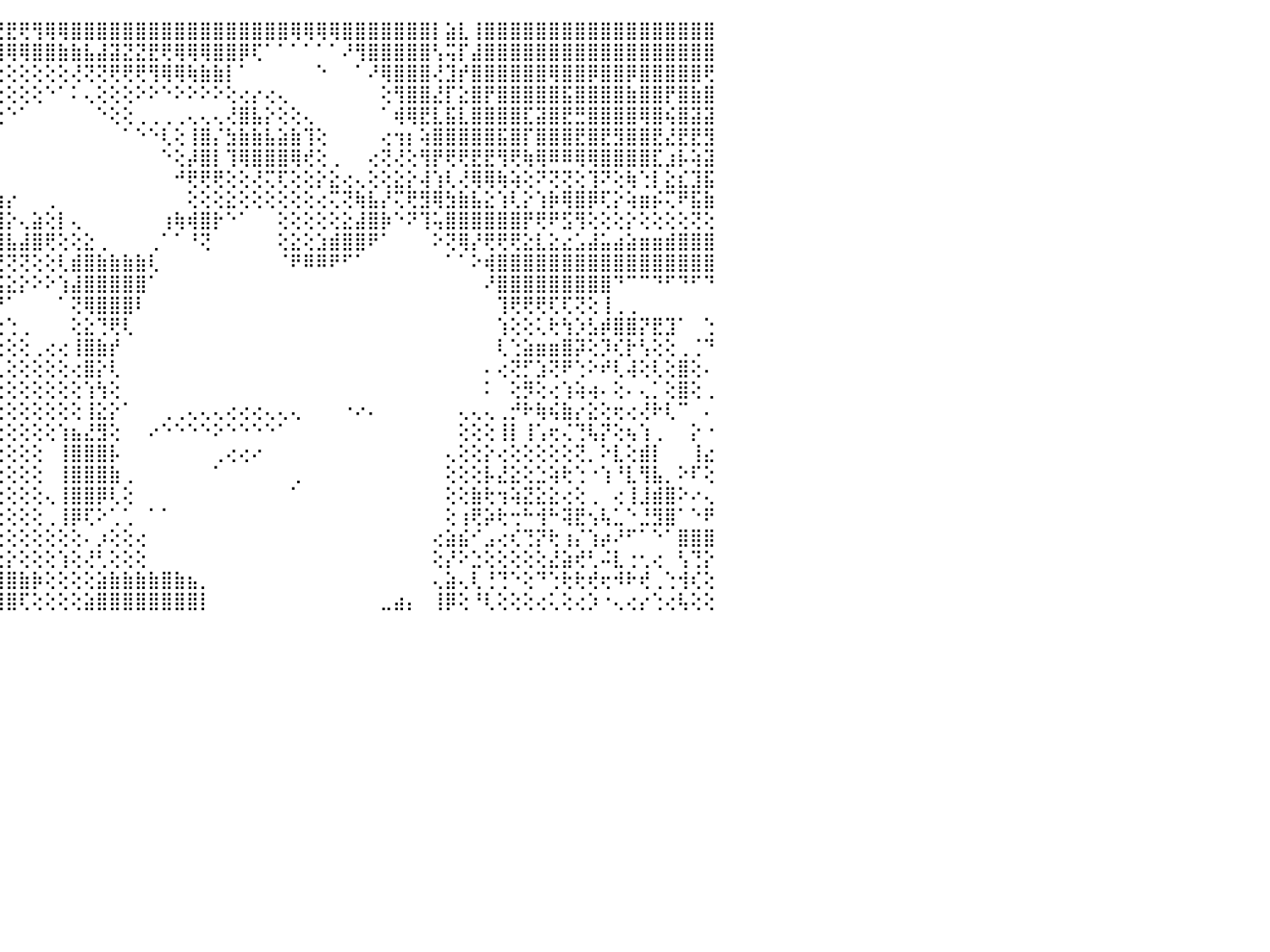

⢿⢟⢟⢏⢝⢕⢕⢕⢅⢅⢔⢕⢕⢕⢕⢕⢕⢕⢕⠕⠕⠑⢸⣿⣇⣿⣿⣿⣿⡟⢟⢟⢕⢸⡇⣿⣿⣿⣷⣷⣷⣵⣼⣝⣝⣟⢟⢻⢿⢿⣿⣿⣿⣿⣿⣿⣿⣿⣿⣿⣿⣿⣿⣿⣿⣿⣿⢿⢿⢿⢿⣿⣿⣿⣿⣿⣿⣿⡇⣵⣇⢸⣿⣿⣿⣿⣿⣿⣿⣿⣿⣿⣿⣿⣿⣿⣿⣿⣿⣿⠀
⢅⢕⢕⢕⢕⢕⢕⢕⢕⢕⢕⢕⢕⢕⢕⢕⢔⢄⢄⠀⠀⠀⢸⣿⣿⣿⣿⣿⣿⡇⢕⢕⢱⢾⡇⣿⡇⢕⢝⢝⢝⢟⢟⢟⢿⢿⢿⣿⣿⣷⣷⣧⣼⣽⣝⣝⣟⢟⢿⢿⢿⣿⣿⡿⢏⠁⠁⠁⠁⠁⠁⠜⢻⣿⣿⣿⣿⣿⢣⢭⡏⣼⣿⣿⣿⣿⣿⣿⣿⣿⣿⣿⣿⣿⣿⣿⣿⣿⣿⣿⠀
⢕⢕⢕⢕⢕⢕⢕⢕⢕⢕⢕⠑⠑⠑⠑⠑⠑⠑⠑⠀⠀⠀⢸⣿⣿⣿⣿⣿⣿⡇⢕⢕⢔⢕⡇⢾⢇⢕⢕⢕⢕⢕⢕⢕⢕⢕⢕⢕⢕⢕⢜⢝⢝⢟⢟⢟⢻⢿⢿⢷⣷⣷⡇⠁⠀⠀⠀⠀⠀⠑⠀⠀⠁⠜⢿⣿⣿⣿⢜⣹⡞⣿⣿⣿⣿⣿⣿⢿⣿⣿⡿⣿⣿⡿⣿⣿⣿⣿⣿⢟⠀
⠁⠑⠁⠁⢕⢑⣕⡕⢕⢔⠀⠀⠀⠀⠀⢀⠀⢕⢄⠀⢄⢀⣼⣿⣿⣿⣿⣿⣿⡇⢕⢕⢵⣵⢇⢧⢕⢕⣕⡕⢕⢕⢕⢕⢕⢕⢕⢕⠑⠁⠅⢄⢕⢕⢕⠕⠕⠑⠕⠕⠕⠕⢕⢔⡔⢔⢄⠀⠀⠀⠀⠀⠀⠀⢕⢻⣿⣿⣜⡏⣕⣿⡟⣿⣿⣿⣿⣿⣯⣿⣿⣿⣿⣷⣿⣿⡟⣿⣷⣿⠀
⢄⢄⢰⣄⢕⢕⣿⡇⢕⢕⢔⢔⢕⢔⠕⠜⠕⢕⢕⢕⢕⠕⢿⣿⣿⣿⣿⣿⣿⡇⢕⢕⢜⢫⣟⣿⢕⠕⢿⠇⢕⢕⢝⢕⢕⠑⠁⠀⠀⠀⠀⠀⠑⢕⢕⢀⢀⢀⢀⢄⢄⢄⢜⣿⣧⡕⢕⢕⢄⠀⠀⠀⠀⠀⠁⢾⢿⣟⣇⣯⣇⣿⣿⣿⣿⣏⣽⣿⣟⣛⣿⣿⣿⣿⢿⣿⢮⣿⣽⣽⠀
⢑⢑⢘⠉⢕⢕⢙⢇⢕⢕⢄⢕⢕⢔⣶⢰⡆⣧⢕⢕⢕⠀⢸⡿⢿⣿⣿⣿⣿⡇⢕⢕⢕⡷⢽⢿⢑⢕⢰⣵⢕⢕⢕⠁⠀⠀⠀⠀⠀⠀⠀⠀⠀⠀⠁⠑⠑⢇⢕⢸⣿⡌⣳⣷⣷⣧⣵⣷⢹⢕⠀⠀⠀⠀⢔⢲⡆⢵⣿⣿⣿⣿⣿⣯⣿⡏⣿⣿⣿⣟⣿⣟⣻⣿⣿⣟⣜⣟⣟⣻⠀
⢕⢕⢕⢅⢕⢕⠕⣕⣕⡕⠕⢕⢕⢕⢽⢸⡇⡿⢕⢕⢕⢕⢜⢕⢕⢻⣿⣿⣿⣿⢷⢕⢱⣵⣿⢕⢕⢕⢸⣵⢕⢕⠁⠀⠀⠀⠀⠀⠀⠀⠀⠀⠀⠀⠀⠀⠀⠑⢕⡼⣿⡇⢹⢿⣿⣿⣿⢿⢞⢕⢀⠀⠀⢔⢝⢜⢕⢻⡟⢟⢟⣟⣟⢻⢟⢷⢿⠿⠿⢿⢿⣿⣿⣿⣿⣏⣰⡧⢵⣽⠀
⠵⠵⠕⢕⢕⣕⡑⣻⡻⡇⠀⢕⢕⢕⢜⢜⢇⢇⢕⢕⢕⢕⢕⢕⢕⢸⣿⣿⣿⣿⢝⢇⢸⢿⣿⢕⢕⢕⢸⣷⢕⢱⠀⡀⠀⠀⠀⠀⠀⠀⠀⠀⠀⠀⠀⠀⠀⠀⠚⢟⢟⢟⢕⢕⢜⢍⢏⢕⢕⡕⣕⢔⢄⢕⢕⣕⡕⢼⢱⢇⢜⢿⢿⢷⢵⢕⠝⢝⢝⢕⢹⠝⢕⢷⢑⡇⣕⣎⣹⣯⠀
⢔⢄⠄⠀⠀⠀⠑⢄⢎⢕⢔⢕⢕⢕⢕⢔⢕⢕⢕⢕⢕⢕⠑⡕⢕⢸⣿⣿⣿⣿⢕⢕⢕⢕⣿⢕⢕⣱⣵⣽⢕⢜⢕⢘⣷⡔⠀⠀⢀⠀⠀⠀⠀⠀⠀⠀⠀⠀⠀⢕⢕⢕⣕⢕⢕⢕⢕⢕⢕⢔⢍⢝⢷⣧⡜⢍⢟⣻⢿⣳⣷⣧⣕⢱⢇⡕⢱⡷⢿⣿⡿⢏⡕⢵⣶⡮⢍⠟⣯⣷⠀
⣵⣵⣷⣷⣷⣶⣵⣵⣕⢕⢕⡁⢸⣷⡔⢕⢕⢕⠕⢑⢕⠁⠀⣿⣷⣸⣿⣿⡻⢿⢕⢕⢕⢕⣿⡇⠕⠝⢝⢇⢅⢪⢡⣿⣿⡕⢄⣵⢕⡇⢄⠀⠀⠀⠀⠀⠀⢰⢷⢾⣿⡗⠑⠁⠀⠀⢕⢕⢕⢕⢕⣕⣼⣿⡷⠑⠝⢹⢥⣿⣿⣿⣿⣿⣿⡟⢟⠟⣫⢻⢕⢕⢕⡕⢕⢕⢕⢕⢝⢕⠀
⣿⣿⣿⣿⣿⣿⣿⣿⡿⢕⠈⠕⠏⠟⢕⡏⠕⢰⠄⢁⢀⠑⢔⢝⢟⢾⣿⣿⣯⣕⢅⢰⣕⢕⣿⡇⢄⠔⢱⢵⢕⢵⠁⢽⣿⣧⣼⣿⢟⢕⢕⣕⢀⠀⠀⠀⢀⠁⠁⠘⢝⠀⠀⠀⠀⠀⢕⣕⢕⣱⣾⣿⣿⠟⠁⠀⠀⠀⠕⢝⢿⡜⢟⢟⢟⣕⣇⣕⣔⣡⣼⣥⣴⣵⣶⣶⣾⣿⣿⣿⠀
⠅⠅⠔⠤⠄⠔⠔⠀⢕⢕⢔⢄⢄⢄⢌⢁⠀⢀⢀⠄⠁⠁⢄⡼⣵⣕⢕⡕⢸⣟⢕⢄⠝⢳⣿⣇⢄⢀⠕⠕⠑⠄⡄⢕⢝⢝⢝⢕⢕⢇⣾⣿⣷⣷⣷⣷⢇⠀⠀⠀⠀⠀⠀⠀⠀⠀⠈⠟⠿⠿⠟⠋⠁⠀⠀⠀⠀⠀⠀⠁⠁⠕⢾⣿⣿⣿⣿⣿⣿⣿⣿⣿⣿⣿⣿⣿⣿⣿⣿⣿⠀
⢀⢀⢀⢀⢁⢀⢀⢀⣕⣷⣷⣷⣷⣧⣵⣵⣵⣱⣅⣴⡶⢧⢵⢜⣝⡛⠳⢵⢅⢕⣑⡕⢕⣹⢿⣿⡗⢕⣗⣗⣷⣿⡿⢯⣯⣕⡕⠕⠕⢱⣼⣿⣿⣿⣿⣿⠁⠀⠀⠀⠀⠀⠀⠀⠀⠀⠀⠀⠀⠀⠀⠀⠀⠀⠀⠀⠀⠀⠀⠀⠀⠀⠜⣿⣿⣿⣿⣿⣿⣿⣿⣿⠙⠉⠉⠙⠋⠙⠋⠙⠀
⣵⣵⣵⣥⣷⣷⣵⣵⣽⣿⣿⣟⣿⣿⣿⣿⣿⣿⣿⣿⣿⡷⢷⢕⠡⢅⢅⢅⣄⣔⣕⣕⣱⣕⣹⣕⣵⣿⣿⣿⣿⣿⣿⣿⠟⠁⠀⠀⠀⠁⢝⢿⣿⣿⣿⠇⠀⠀⠀⠀⠀⠀⠀⠀⠀⠀⠀⠀⠀⠀⠀⠀⠀⠀⠀⠀⠀⠀⠀⠀⠀⠀⠀⢹⢟⢟⢟⢏⢏⢝⢕⢸⢀⢀⠀⠀⠀⠀⠀⠀⠀
⣿⣿⣿⣿⣿⣿⣿⣿⣿⣿⣿⣿⣿⣿⣿⣿⣿⣿⣿⣯⣽⣝⣕⣟⣽⣿⣿⣿⣿⣿⣿⣿⣿⣿⣿⣿⣿⣿⣿⣿⣿⣿⣿⡇⢔⢑⢀⠀⠀⠀⢕⣕⢙⢟⢇⠀⠀⠀⠀⠀⠀⠀⠀⠀⠀⠀⠀⠀⠀⠀⠀⠀⠀⠀⠀⠀⠀⠀⠀⠀⠀⠀⠀⢱⢕⢕⢅⢗⢳⡱⣣⡾⣿⣿⡝⣟⣹⠁⠀⢑⠀
⣽⣽⣽⣿⣿⣿⣿⣿⣿⣿⣿⣿⣿⣿⣿⣿⣿⣿⣿⣿⣿⣿⣿⣿⣿⣿⣿⣿⣿⣿⣿⣿⣿⣿⣿⣿⣿⣿⣿⣿⣿⣿⣿⢕⢕⢕⢕⢀⢔⢔⢸⣿⣷⡞⠀⠀⠀⠀⠀⠀⠀⠀⠀⠀⠀⠀⠀⠀⠀⠀⠀⠀⠀⠀⠀⠀⠀⠀⠀⠀⠀⠀⠀⢇⢑⣵⣶⣶⣿⡽⢕⡹⢎⡗⢣⢕⢕⢀⢈⠙⠀
⣿⣿⣿⣿⣿⣿⣿⣿⣿⣿⣿⣿⣿⣿⣿⣿⣿⣿⣿⣿⣿⢿⢿⢿⣿⣿⣿⣿⣿⣿⣿⣿⣿⣿⣿⣿⣿⣿⣿⣿⣿⣿⡟⢅⢄⢕⢕⢕⢕⢕⢔⣿⡕⢇⠀⠀⠀⠀⠀⠀⠀⠀⠀⠀⠀⠀⠀⠀⠀⠀⠀⠀⠀⠀⠀⠀⠀⠀⠀⠀⠀⠀⠄⢔⢝⡋⣱⢝⠟⢑⠕⠞⢇⢼⢕⢇⢕⣿⢕⠄⠀
⣿⣿⣿⣿⣿⣿⣿⣿⣿⣿⣿⣿⣿⣿⣿⣿⣿⣿⣿⣿⣿⡇⢕⢕⢜⢻⣿⣿⣿⣿⣿⣿⣿⣿⣿⣿⣿⣿⣿⣿⣿⣿⢕⢕⢕⢕⢕⢕⢕⢕⢕⢱⢳⢕⠀⠀⠀⠀⠀⠀⠀⠀⠀⠀⠀⠀⠀⠀⠀⠀⠀⠀⠀⠀⠀⠀⠀⠀⠀⠀⠀⠀⠅⠀⢕⡻⢕⢔⢱⢵⢴⠄⢕⠄⢄⡁⢕⣿⢕⢀⠀
⣿⣿⣿⣿⣿⣿⣿⣿⣿⣿⣿⣿⣿⣿⣿⣿⣿⣿⣿⣿⣿⣧⢇⢕⢕⢕⢻⣿⣿⣿⣿⣿⣿⣿⣿⣿⣿⣿⣿⣿⣿⢇⢕⢕⢕⢕⢕⢕⢕⢕⢕⢸⣕⡕⠁⠀⠀⢀⢀⢄⢄⢄⢔⢔⢔⢄⢄⢄⠀⠀⠀⠐⠔⠄⠀⠀⠀⠀⠀⠀⢄⢄⢄⢀⡚⠗⢷⢮⣷⡔⣕⢕⢖⢔⢜⠗⢇⠉⠀⠄⠀
⣿⣿⣿⣿⣿⣿⣿⣿⣿⣿⣿⣿⣿⣿⣿⣿⣿⣿⣿⣿⣿⣿⣷⣕⢕⢕⢸⣿⣿⣿⣿⣿⣿⣿⣿⣿⣿⣿⣿⣿⡟⢕⢕⢕⢕⢕⢕⢕⢕⢱⣦⣜⣻⢕⠀⠀⠔⠑⠑⠑⠑⠕⠑⠑⠑⠑⠁⠀⠀⠀⠀⠀⠀⠀⠀⠀⠀⠀⠀⠀⢕⢕⢕⢸⡇⢸⢡⢖⢌⢙⢧⡝⢕⢦⢱⢀⠀⠀⡕⠐⠀
⣿⣿⣿⣿⣿⣿⣿⣿⣿⣿⣿⣿⣿⣿⣿⣿⣿⣿⣿⣿⣿⣿⣿⣿⣷⣕⢜⣿⣿⣿⣿⣿⣿⣿⣿⣿⣿⣿⣿⣿⣇⢕⢕⢕⢕⢕⢕⢕⠀⢸⣿⣿⣿⡧⠀⠀⠀⠀⠀⠀⠀⢀⢔⢔⠔⠀⠀⠀⠀⠀⠀⠀⠀⠀⠀⠀⠀⠀⠀⢄⢕⢕⡕⢔⢕⢕⢕⢕⢕⢝⡀⠕⣇⢕⣾⡇⠀⠀⢸⣔⠀
⣿⣿⣿⣿⣿⣿⣿⣿⣿⣿⣿⣿⣿⣿⣿⣿⣿⣿⣿⣿⣿⣿⣿⣿⣿⣿⣧⢜⢹⣿⣿⣿⣿⣿⣿⣿⣿⣿⢿⢏⢕⡕⢕⢕⢕⢕⢕⢕⠀⢸⣿⣿⣿⣷⢀⠀⠀⠀⠀⠀⠀⠁⠀⠀⠀⠀⠀⢀⠀⠀⠀⠀⠀⠀⠀⠀⠀⠀⠀⢕⢕⢕⡧⣜⣕⢕⣑⢵⢗⢑⠐⢱⠘⣇⢻⣧⡀⠕⠏⢕⠀
⣿⣿⣿⣿⣿⣿⣿⣿⣿⣿⣿⣿⣿⣿⣿⣿⣿⣿⣿⣿⣿⣿⣿⣿⣿⣿⣿⣧⣼⣿⣿⣿⣿⣿⣿⡕⣱⣼⣿⡕⢕⢕⢕⢕⢕⢕⢕⢕⢄⢸⣿⣿⡿⢇⢕⠀⠀⠀⠀⠀⠀⠀⠀⠀⠀⠀⠀⠁⠀⠀⠀⠀⠀⠀⠀⠀⠀⠀⠀⢕⢕⣷⢗⢲⢵⣝⣕⣕⢔⢕⢀⠀⢔⢸⣸⣾⣿⠕⠔⢄⠀
⣿⣿⣿⣿⣿⣿⣿⣿⣿⣿⣿⣿⣿⣿⣿⣿⣿⣿⣿⣿⣿⣿⣿⣿⣿⣿⣿⣿⣿⣿⣿⣿⣿⣿⣿⣿⣿⣿⣿⡕⢕⢕⢕⢕⢕⢕⢕⢕⢀⢸⡿⢏⠕⢁⢁⠀⠁⠁⠀⠀⠀⠀⠀⠀⠀⠀⠀⠀⠀⠀⠀⠀⠀⠀⠀⠀⠀⠀⠀⢕⢰⢟⡵⢗⢒⠓⢺⠓⢽⣟⢢⢧⣁⠑⣘⣻⣿⠁⠑⠟⠀
⣿⣿⣿⣿⣿⣿⣿⣿⣿⣿⣿⣿⣿⣿⣿⣿⣿⣿⣿⣿⣿⣿⣿⣿⣿⣿⣿⣿⣿⣿⣿⣿⣿⣿⣿⣿⣿⣿⣿⣷⣵⡕⢕⢕⢕⢕⢕⢕⢕⢕⢕⠄⡰⢕⢕⢔⠀⠀⠀⠀⠀⠀⠀⠀⠀⠀⠀⠀⠀⠀⠀⠀⠀⠀⠀⠀⠀⠀⢔⣵⣮⠊⣠⢔⢎⢙⡝⢗⢰⡌⢱⡴⠜⠋⠁⠑⠁⣿⣿⣿⠀
⣿⣿⣿⣿⣿⣿⣿⣿⣿⣿⣿⣿⣿⣿⣿⣿⣿⣿⣿⣿⣿⣿⣿⣿⣿⣿⣿⣿⣿⣿⣿⣿⣿⣿⣿⣿⣿⣿⣿⣿⣿⣿⣿⣧⣕⡕⢕⢕⢕⢱⢕⢜⢃⢕⢕⢕⠀⠀⠀⠀⠀⠀⠀⠀⠀⠀⠀⠀⠀⠀⠀⠀⠀⠀⠀⠀⠀⠀⢕⡜⠕⣑⢕⢕⢕⢕⢕⣜⣵⢞⢃⠬⣇⢐⢂⢔⠀⢣⢙⡕⠀
⣿⣿⣿⣿⣿⣿⣿⣿⣿⣿⣿⣿⣿⣿⣿⣿⣿⣿⣿⣿⣿⣿⣿⣿⣿⣿⣿⣿⣿⣿⣿⣿⣿⣿⣿⣿⣿⣿⣿⣿⣿⣿⣿⣿⣿⣿⣷⡷⢕⢕⢕⢕⣵⣷⣷⣷⣷⣿⣷⣦⡀⠀⠀⠀⠀⠀⠀⠀⠀⠀⠀⠀⠀⠀⠀⠀⠀⠀⢄⣵⢄⢇⢘⢙⠑⢕⠙⢑⢗⢗⢞⢖⠺⠗⢞⢀⢑⢺⢎⢕⠀
⣿⣿⣿⣿⣿⣿⣿⣿⣿⣿⣿⣿⣿⣿⣿⣿⣿⣿⣿⣿⣿⣿⣿⣿⣿⣿⣿⣿⣿⣿⣿⣿⣿⣿⣿⣿⣿⣿⣿⣿⣿⣿⣿⣿⣿⣿⢏⢕⢕⢕⢕⣵⣿⣿⣿⣿⣿⣿⣿⣿⡇⠀⠀⠀⠀⠀⠀⠀⠀⠀⠀⠀⠀⠀⣀⣴⡄⠀⢸⡿⢕⠘⢇⢕⢕⢕⢔⢅⢕⢔⡱⠐⢄⢔⡔⢑⢔⢧⢕⢕⠀
⠀⠀⠀⠀⠀⠀⠀⠀⠀⠀⠀⠀⠀⠀⠀⠀⠀⠀⠀⠀⠀⠀⠀⠀⠀⠀⠀⠀⠀⠀⠀⠀⠀⠀⠀⠀⠀⠀⠀⠀⠀⠀⠀⠀⠀⠀⠀⠀⠀⠀⠀⠀⠀⠀⠀⠀⠀⠀⠀⠀⠀⠀⠀⠀⠀⠀⠀⠀⠀⠀⠀⠀⠀⠀⠀⠀⠀⠀⠀⠀⠀⠀⠀⠀⠀⠀⠀⠀⠀⠀⠀⠀⠀⠀⠀⠀⠀⠀⠀⠀⠀